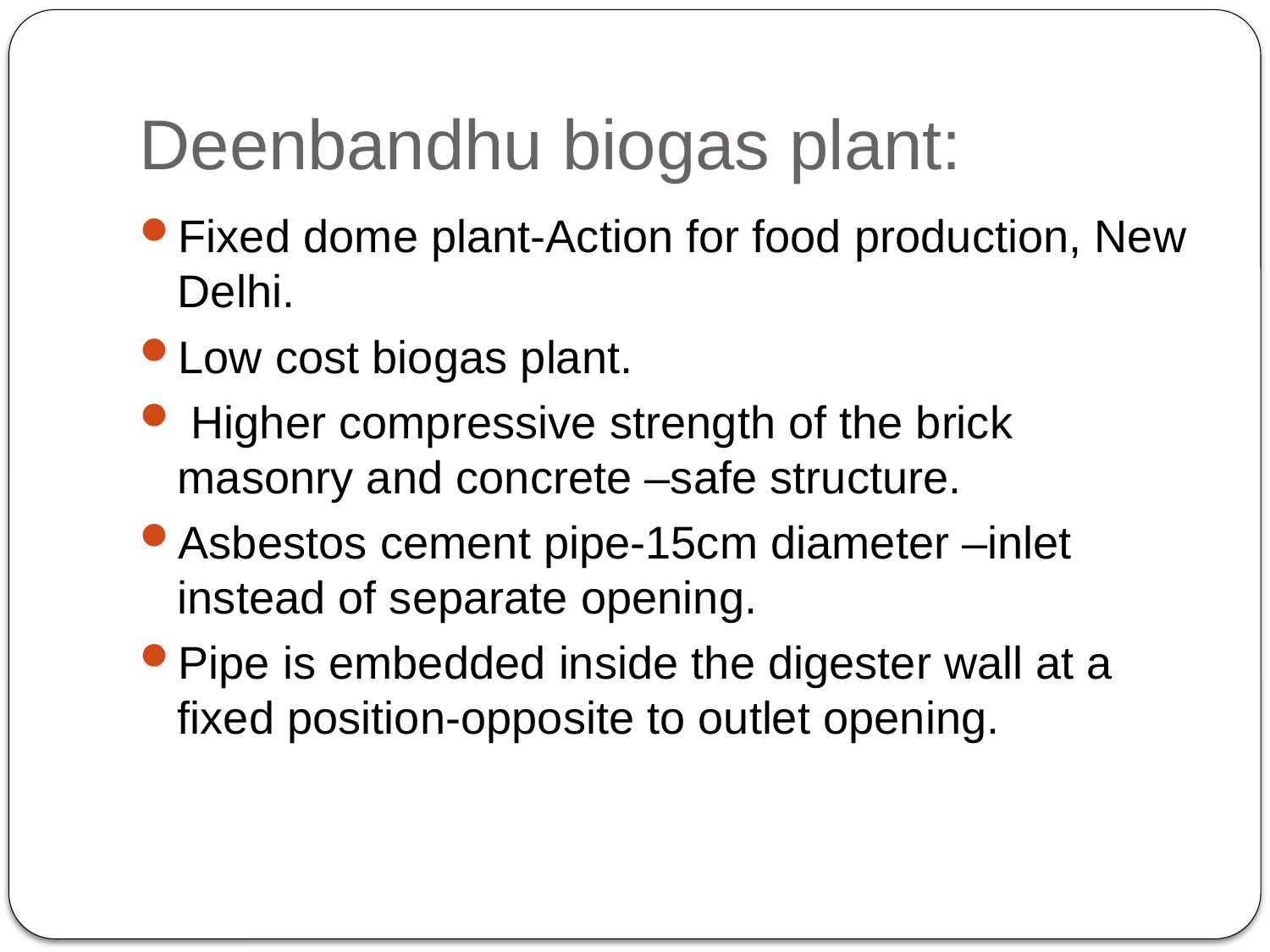

# Deenbandhu biogas plant:
Fixed dome plant-Action for food production, New Delhi.
Low cost biogas plant.
 Higher compressive strength of the brick masonry and concrete –safe structure.
Asbestos cement pipe-15cm diameter –inlet instead of separate opening.
Pipe is embedded inside the digester wall at a fixed position-opposite to outlet opening.